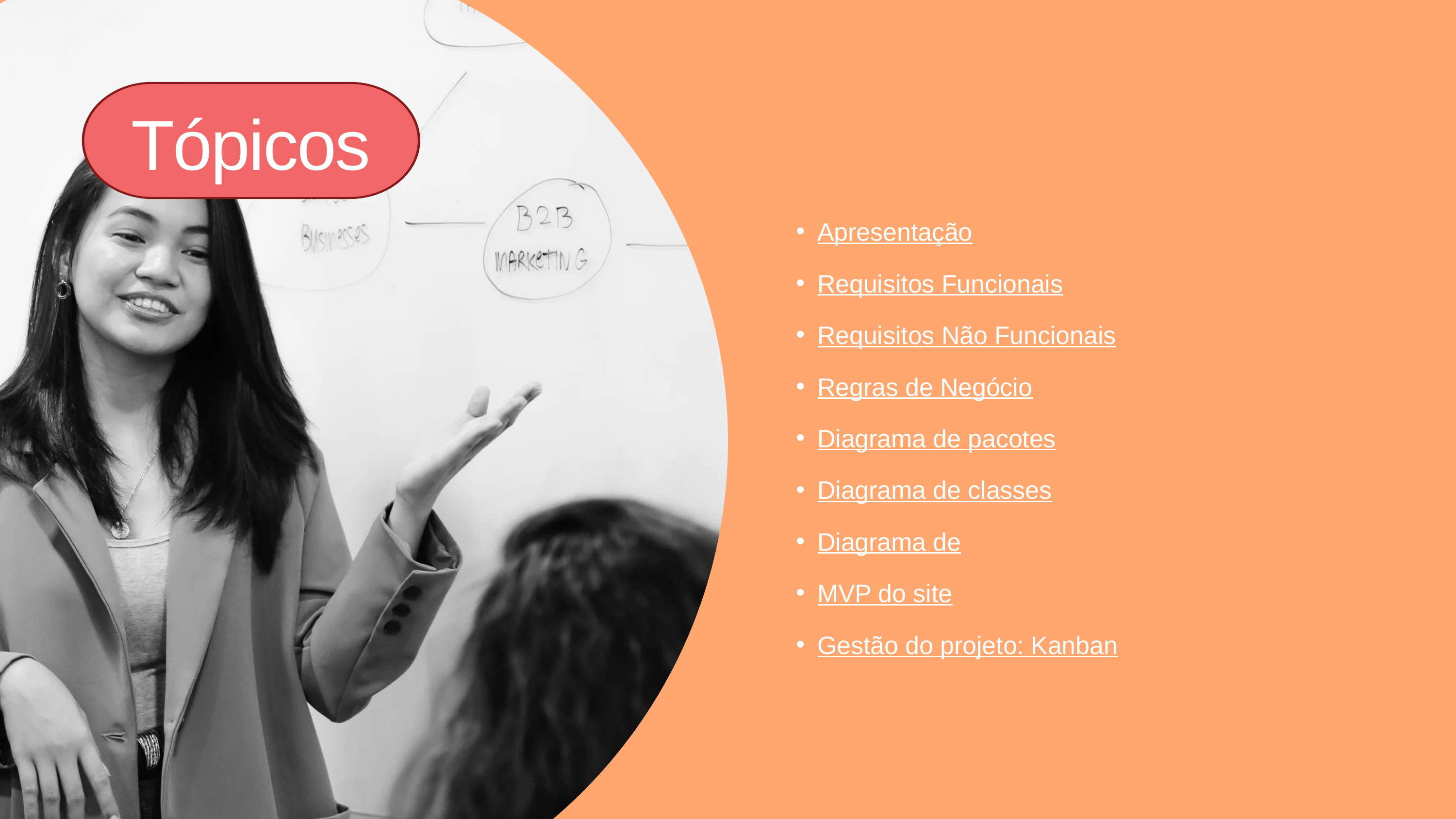

Tópicos
Apresentação
Requisitos Funcionais
Requisitos Não Funcionais
Regras de Negócio
Diagrama de pacotes
Diagrama de classes
Diagrama de
MVP do site
Gestão do projeto: Kanban